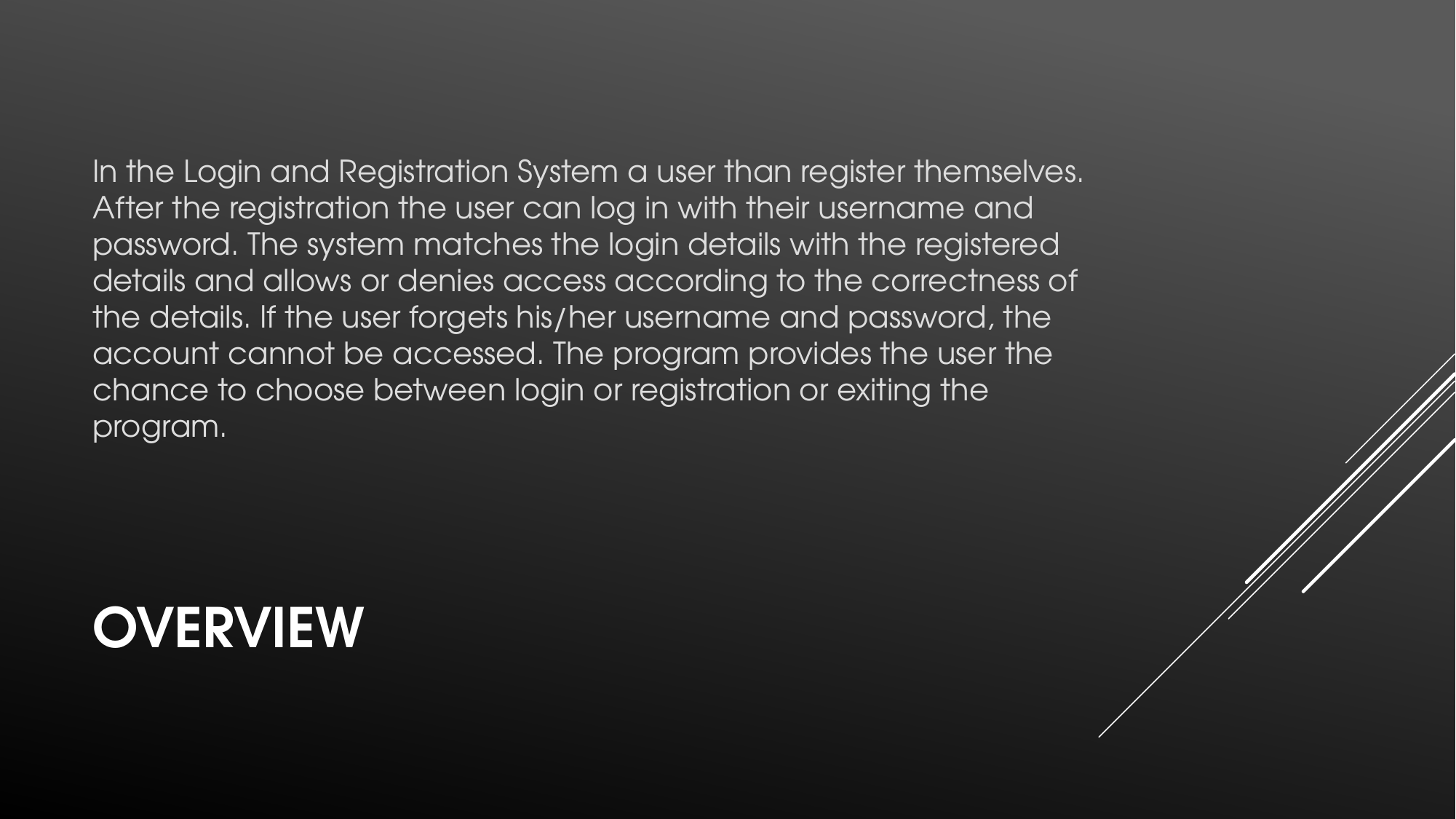

In the Login and Registration System a user than register themselves. After the registration the user can log in with their username and password. The system matches the login details with the registered details and allows or denies access according to the correctness of the details. If the user forgets his/her username and password, the account cannot be accessed. The program provides the user the chance to choose between login or registration or exiting the program.
# overview